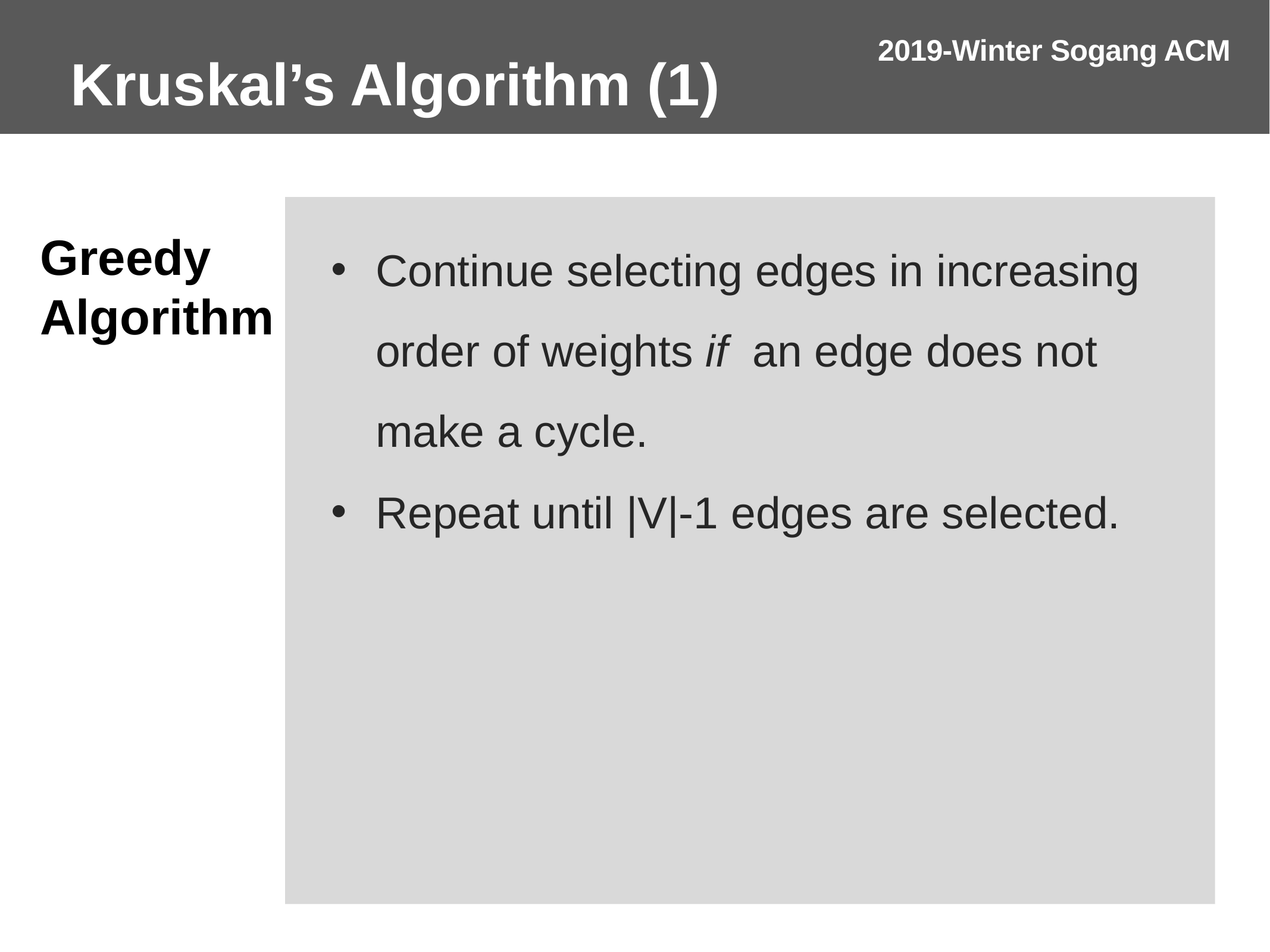

Kruskal’s Algorithm (1)
Continue selecting edges in increasing order of weights if  an edge does not make a cycle.
Repeat until |V|-1 edges are selected.
# Greedy Algorithm